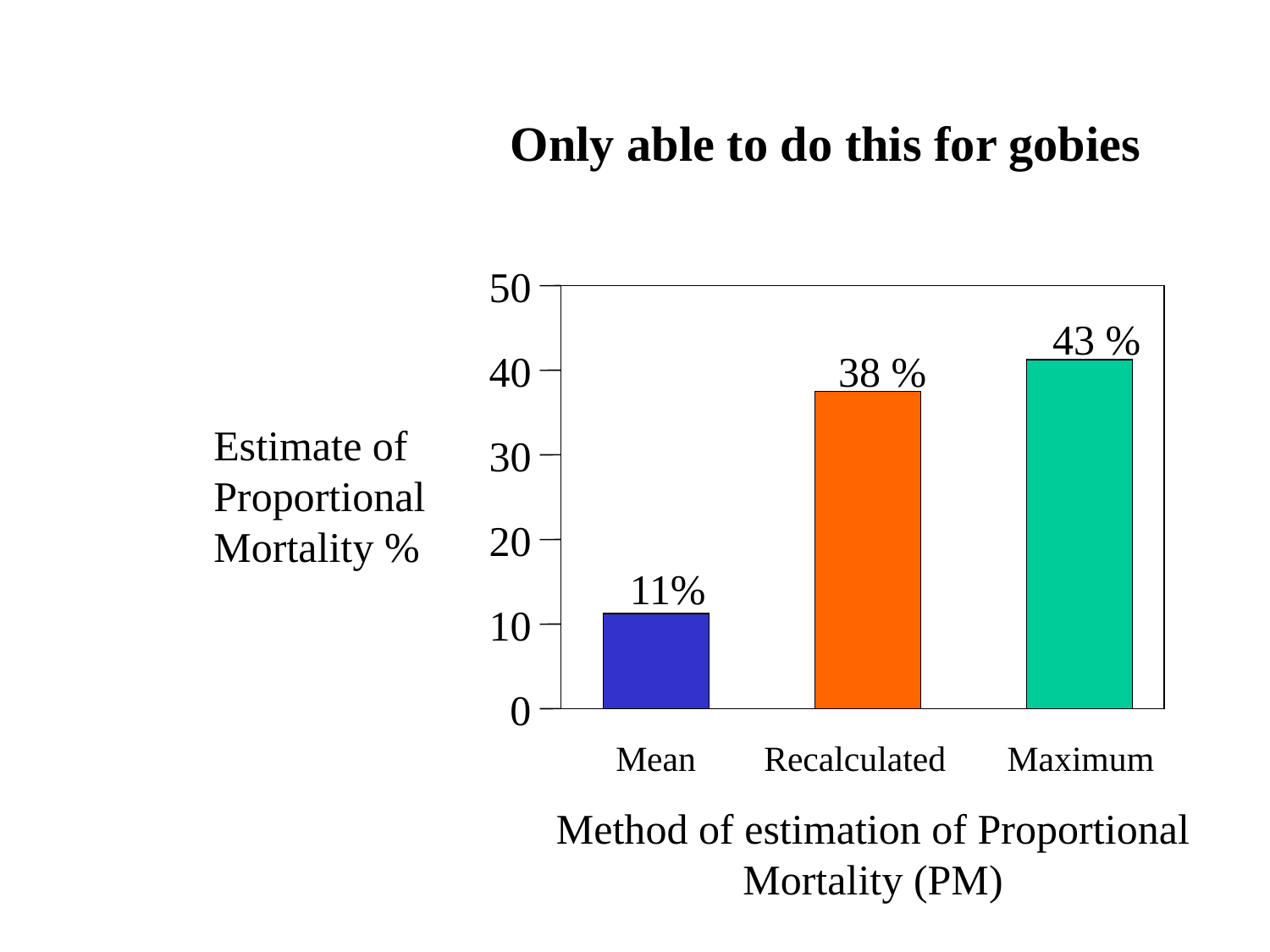

Only able to do this for gobies
50

43 %
40
38 %

Estimate of Proportional Mortality %
30

20

11%
10

0

Mean
Recalculated
Maximum
Method of estimation of Proportional Mortality (PM)